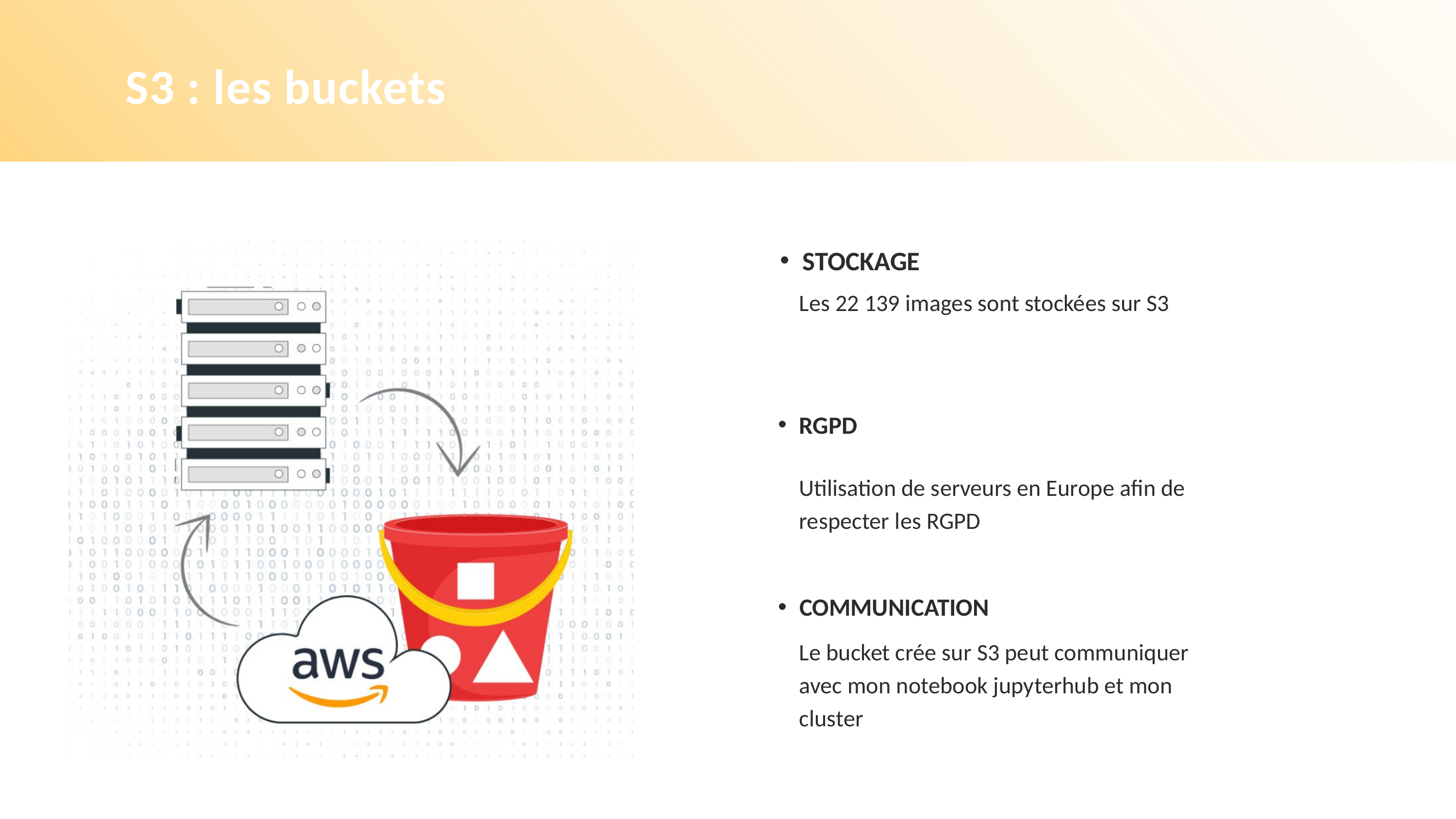

S3 : les buckets

STOCKAGE
Les 22 139 images sont stockées sur S3
RGPD
Utilisation de serveurs en Europe afin de respecter les RGPD
COMMUNICATION
Le bucket crée sur S3 peut communiquer avec mon notebook jupyterhub et mon cluster